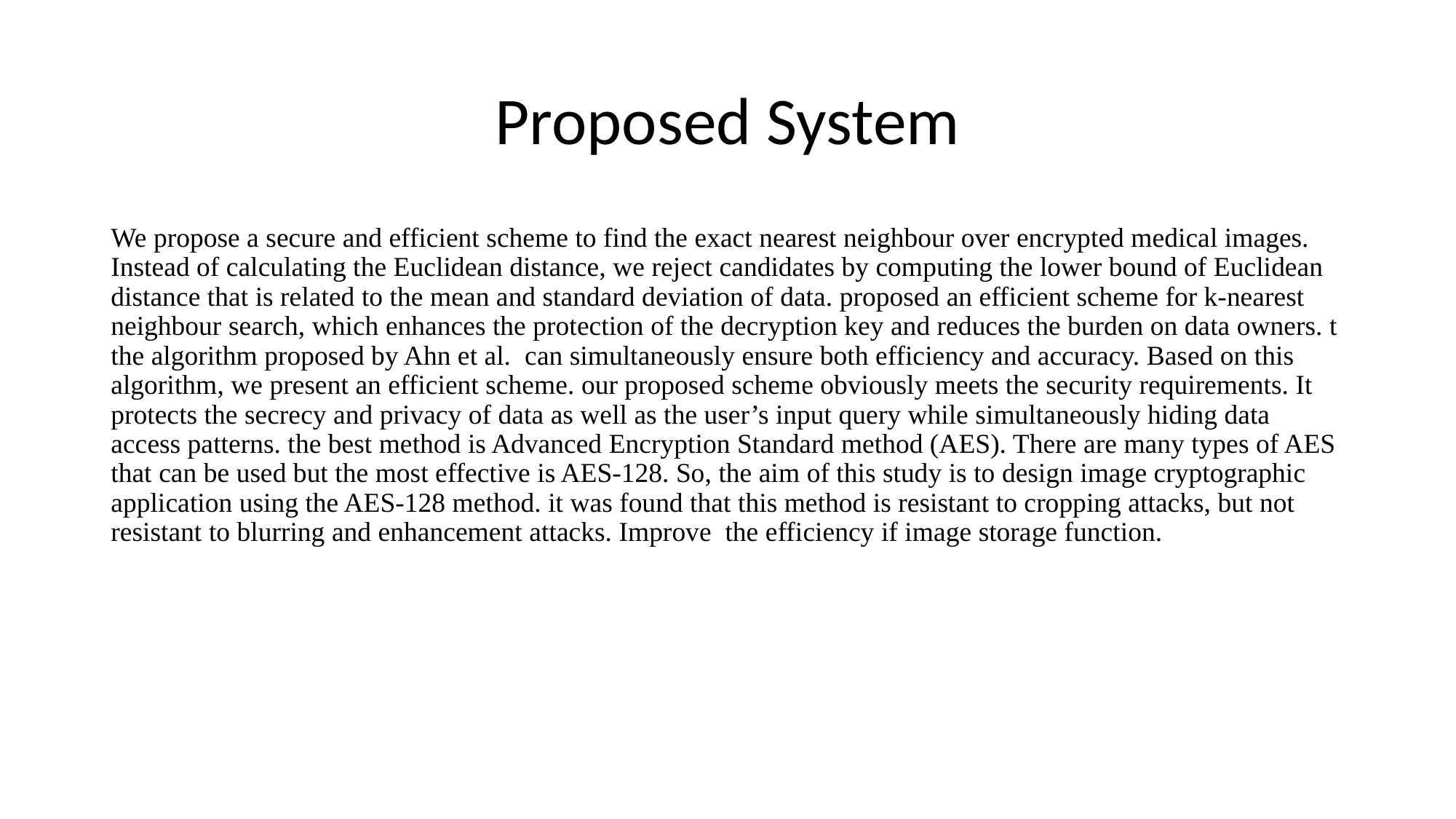

# Proposed System
We propose a secure and efficient scheme to find the exact nearest neighbour over encrypted medical images. Instead of calculating the Euclidean distance, we reject candidates by computing the lower bound of Euclidean distance that is related to the mean and standard deviation of data. proposed an efficient scheme for k-nearest neighbour search, which enhances the protection of the decryption key and reduces the burden on data owners. t the algorithm proposed by Ahn et al.  can simultaneously ensure both efficiency and accuracy. Based on this algorithm, we present an efficient scheme. our proposed scheme obviously meets the security requirements. It protects the secrecy and privacy of data as well as the user’s input query while simultaneously hiding data access patterns. the best method is Advanced Encryption Standard method (AES). There are many types of AES that can be used but the most effective is AES-128. So, the aim of this study is to design image cryptographic application using the AES-128 method. it was found that this method is resistant to cropping attacks, but not resistant to blurring and enhancement attacks. Improve  the efficiency if image storage function.